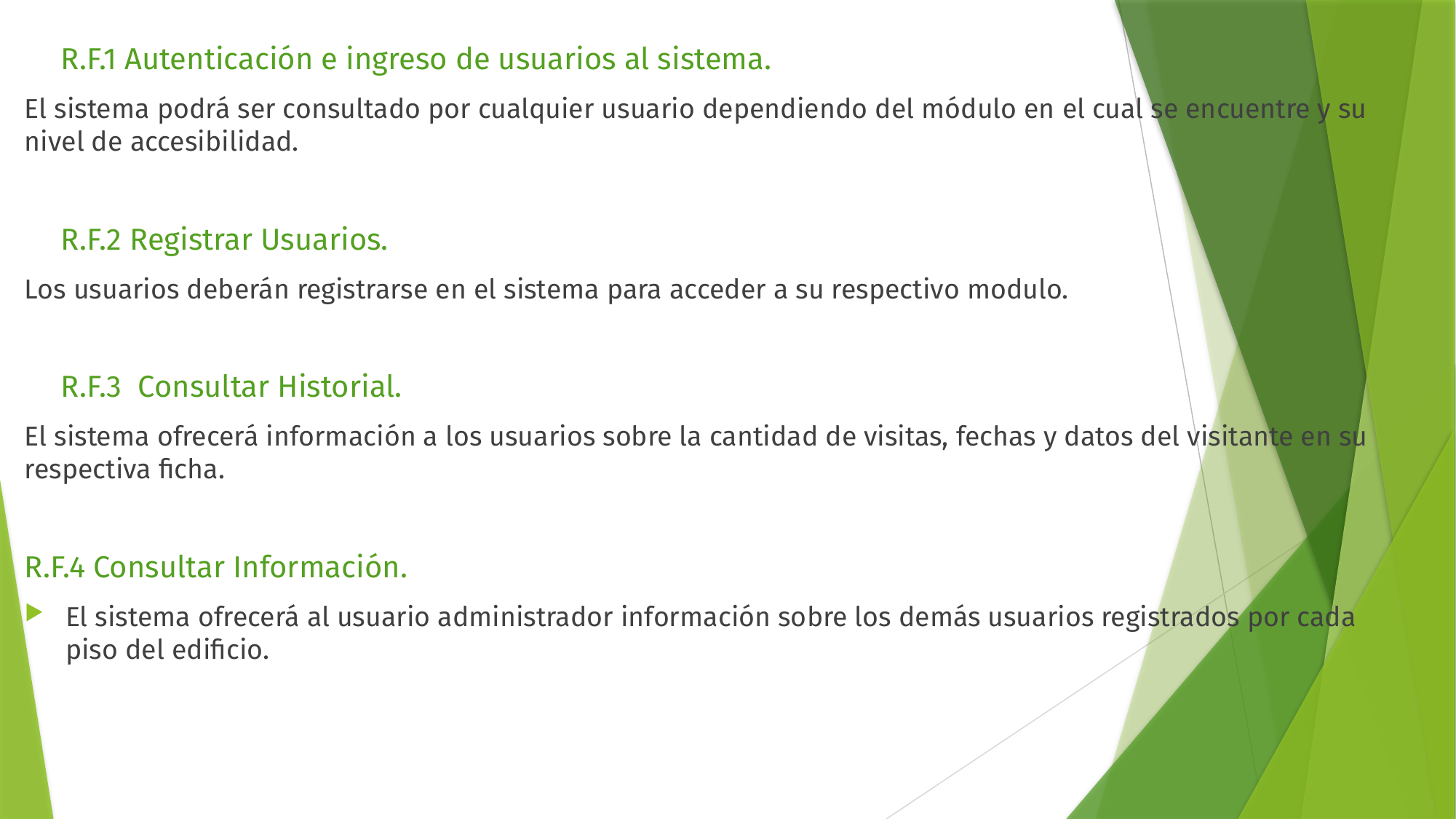

R.F.1 Autenticación e ingreso de usuarios al sistema.
El sistema podrá ser consultado por cualquier usuario dependiendo del módulo en el cual se encuentre y su nivel de accesibilidad.

     R.F.2 Registrar Usuarios.
Los usuarios deberán registrarse en el sistema para acceder a su respectivo modulo.

     R.F.3  Consultar Historial.
El sistema ofrecerá información a los usuarios sobre la cantidad de visitas, fechas y datos del visitante en su respectiva ficha.

R.F.4 Consultar Información.
El sistema ofrecerá al usuario administrador información sobre los demás usuarios registrados por cada piso del edificio.